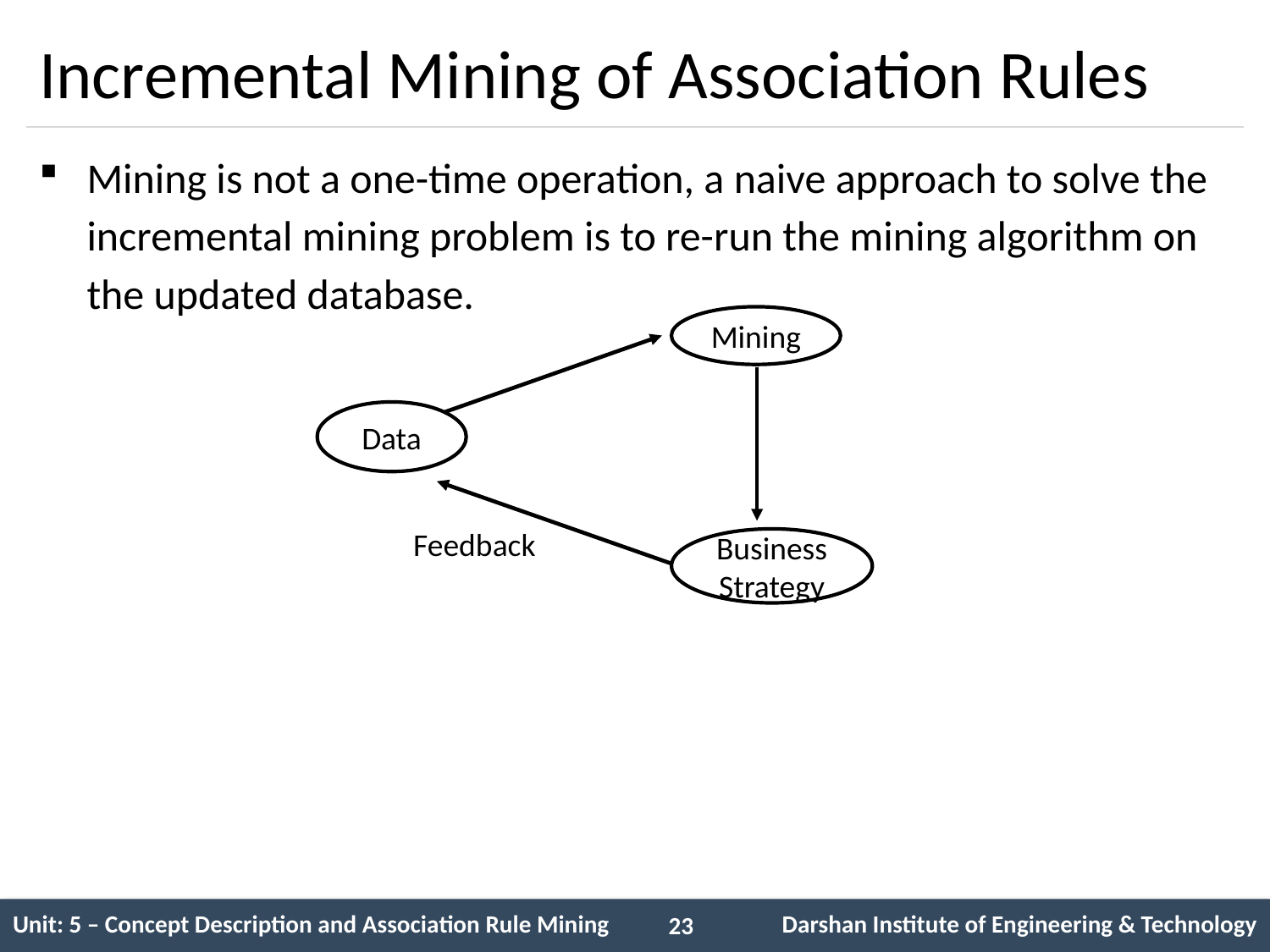

# Incremental Mining of Association Rules
Mining is not a one-time operation, a naive approach to solve the incremental mining problem is to re-run the mining algorithm on the updated database.

Mining
Data
Feedback
Business Strategy